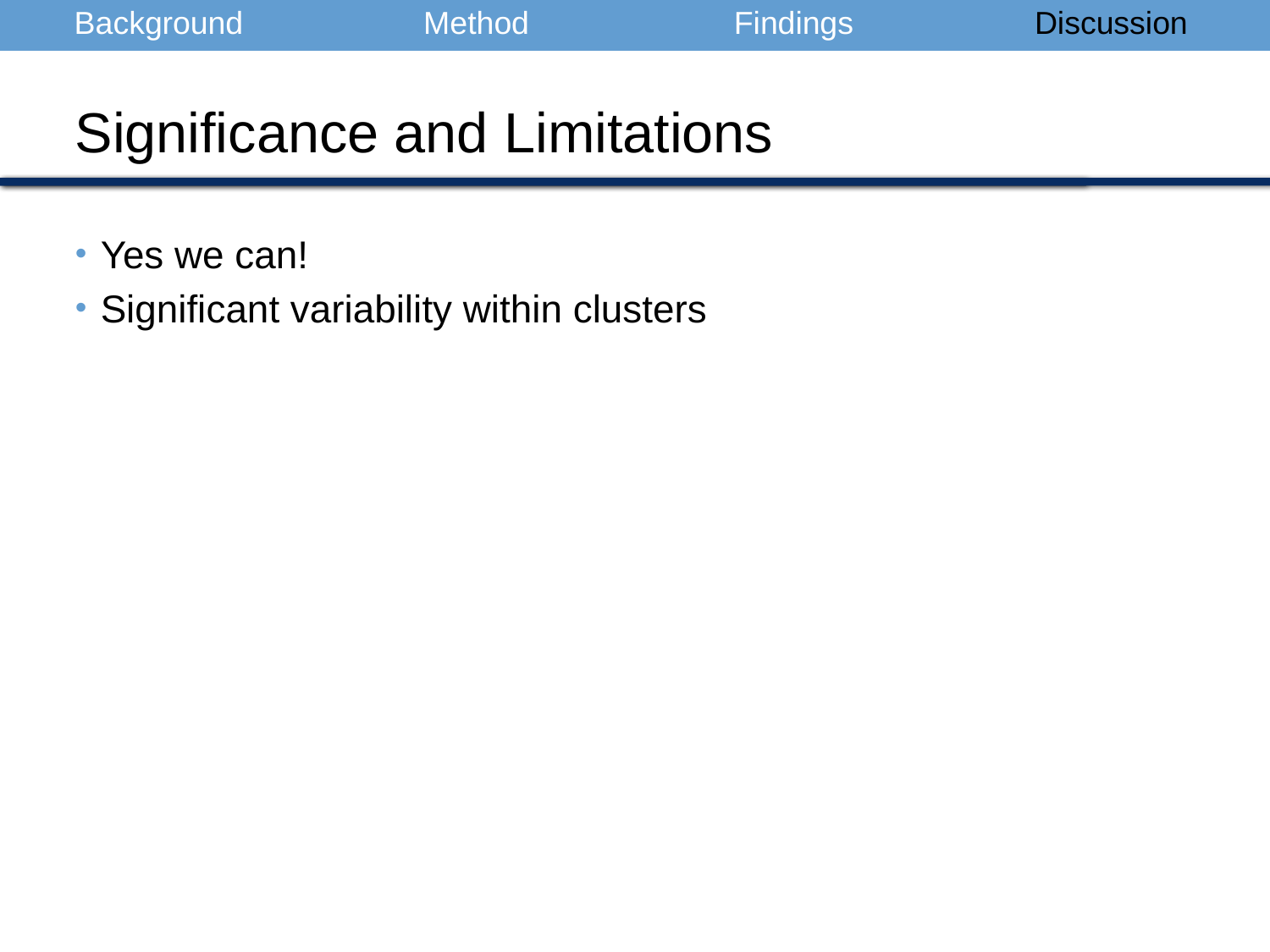

| Background | Method | Findings | Discussion |
| --- | --- | --- | --- |
Significance and Limitations

Yes we can!
Significant variability within clusters